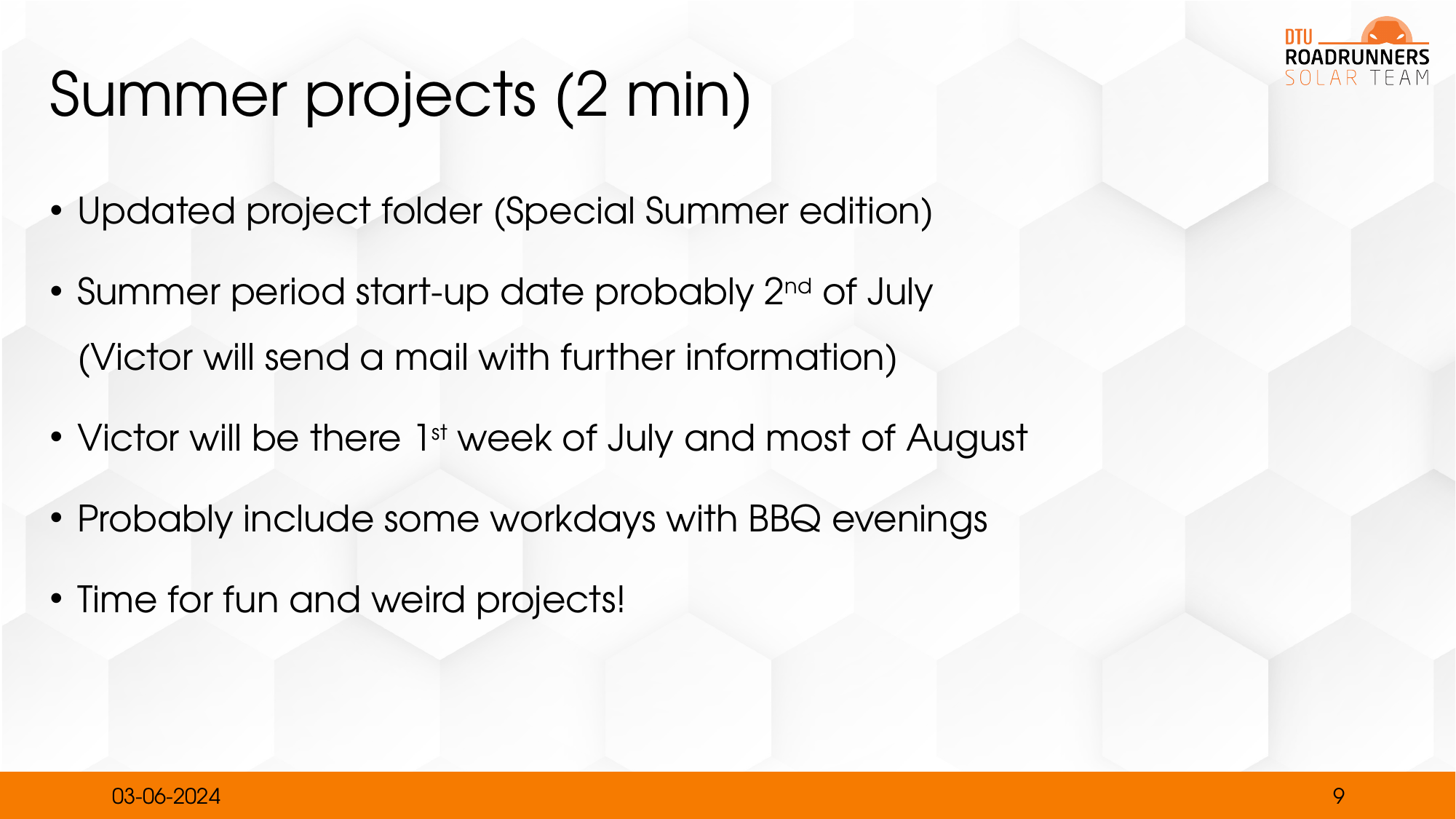

# Summer projects (2 min)
Updated project folder (Special Summer edition)
Summer period start-up date probably 2nd of July (Victor will send a mail with further information)
Victor will be there 1st week of July and most of August
Probably include some workdays with BBQ evenings
Time for fun and weird projects!

9
03-06-2024